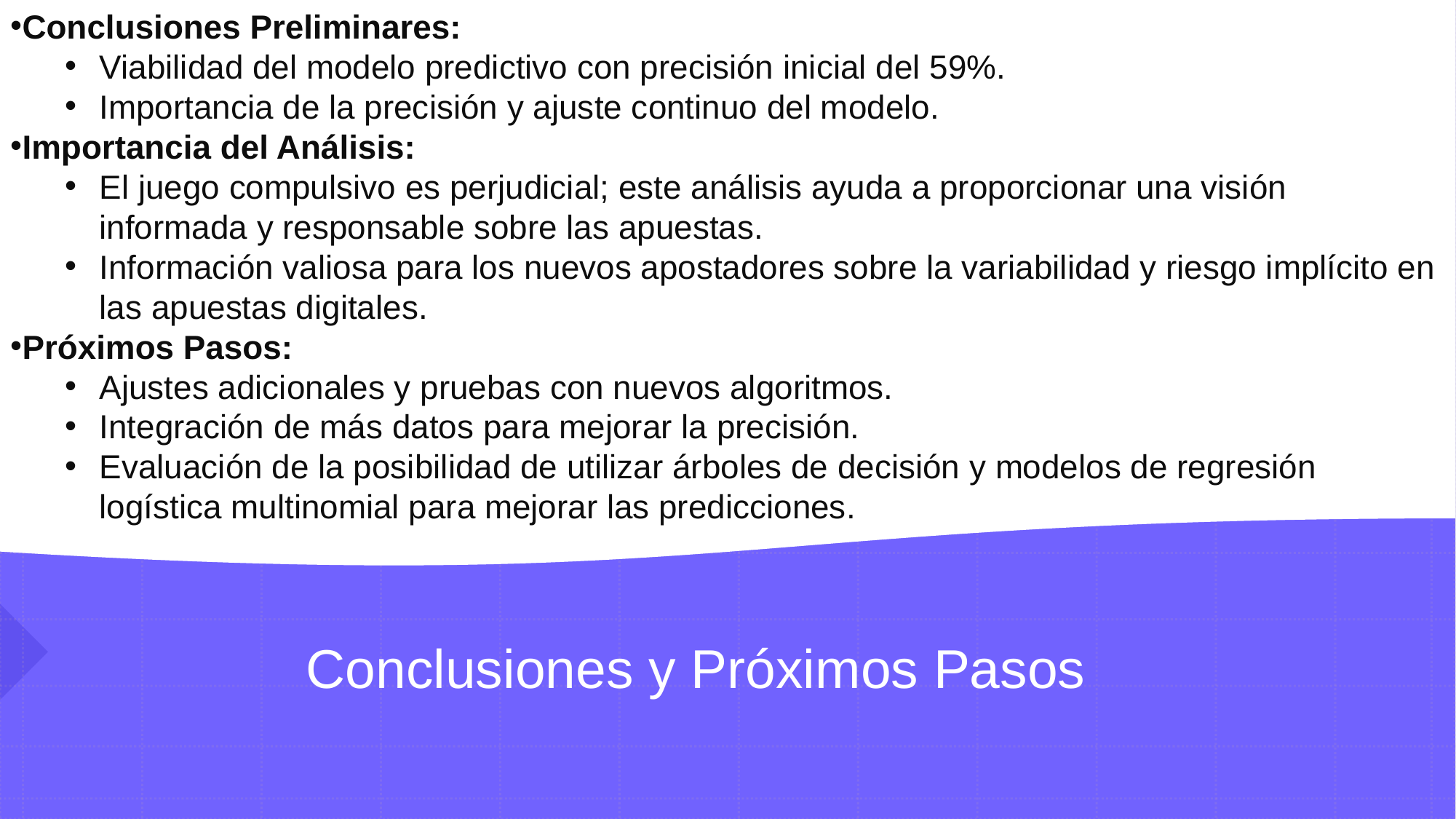

Conclusiones Preliminares:
Viabilidad del modelo predictivo con precisión inicial del 59%.
Importancia de la precisión y ajuste continuo del modelo.
Importancia del Análisis:
El juego compulsivo es perjudicial; este análisis ayuda a proporcionar una visión informada y responsable sobre las apuestas.
Información valiosa para los nuevos apostadores sobre la variabilidad y riesgo implícito en las apuestas digitales.
Próximos Pasos:
Ajustes adicionales y pruebas con nuevos algoritmos.
Integración de más datos para mejorar la precisión.
Evaluación de la posibilidad de utilizar árboles de decisión y modelos de regresión logística multinomial para mejorar las predicciones.

# Conclusiones y Próximos Pasos